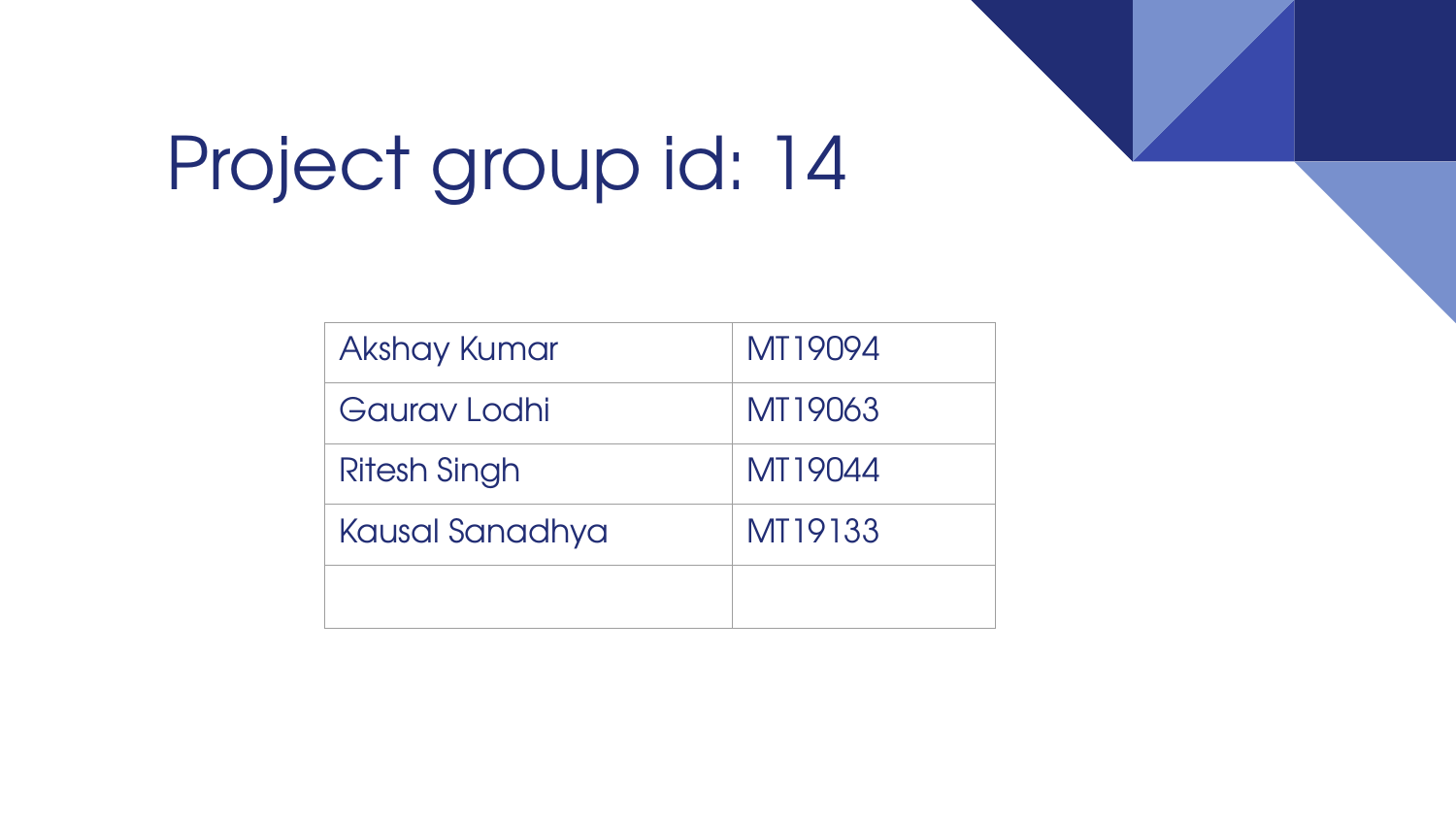

# Project group id: 14
| Akshay Kumar | MT19094 |
| --- | --- |
| Gaurav Lodhi | MT19063 |
| Ritesh Singh | MT19044 |
| Kausal Sanadhya | MT19133 |
|  |  |